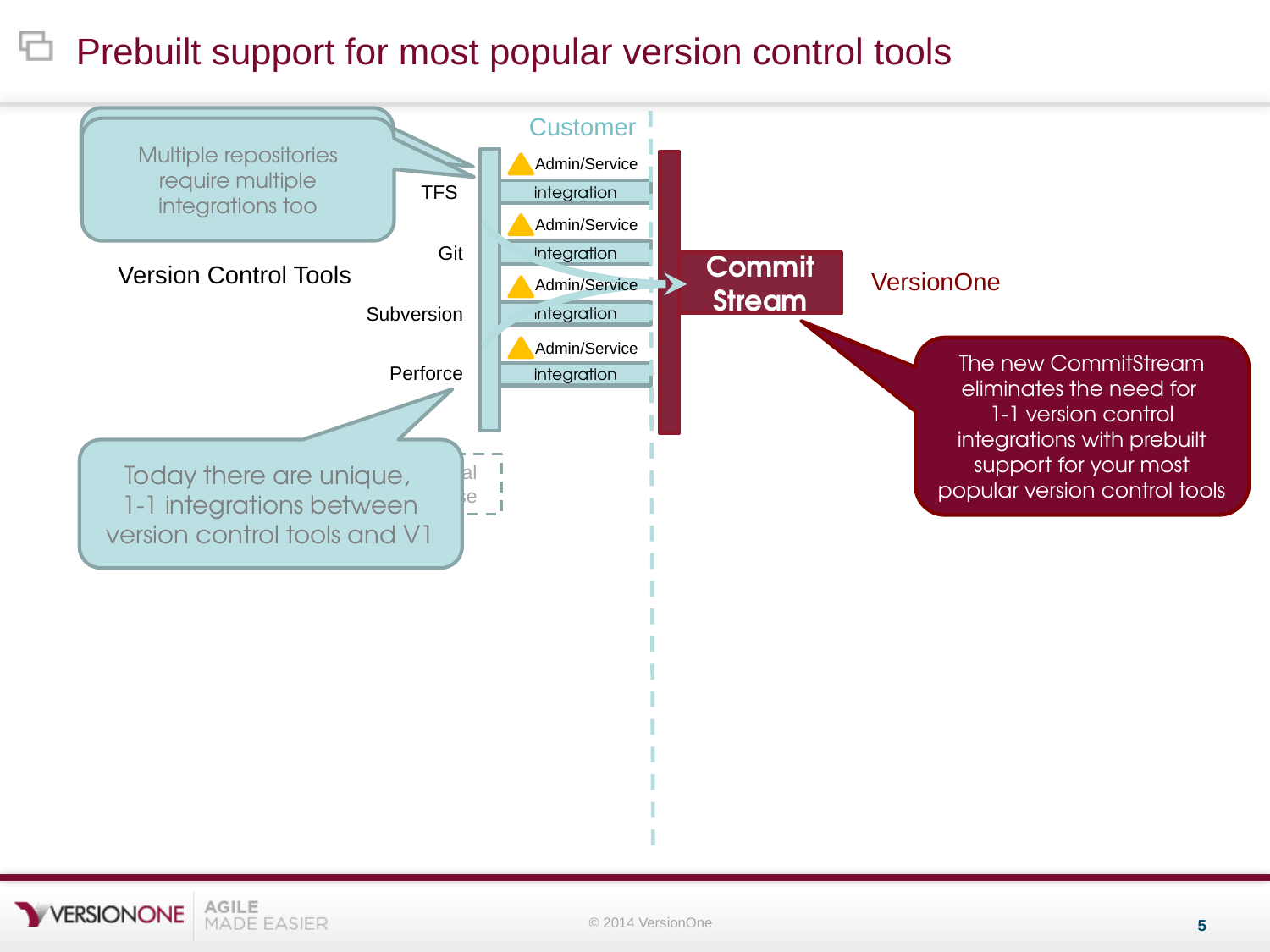

# Prebuilt support for most popular version control tools
Customer
Each integration has to be installed and managed by the customer
Multiple repositories require multiple integrations too

Admin/Service

TFS
integration
Admin/Service

Git
integration
Version Control Tools
Commit Stream
VersionOne
Admin/Service

Subversion
integration
Admin/Service
The new CommitStream eliminates the need for
1-1 version control integrations with prebuilt support for your most popular version control tools

Perforce
integration
Today there are unique,
1-1 integrations between version control tools and V1
Mercurial
ClearCase
Coming Soon